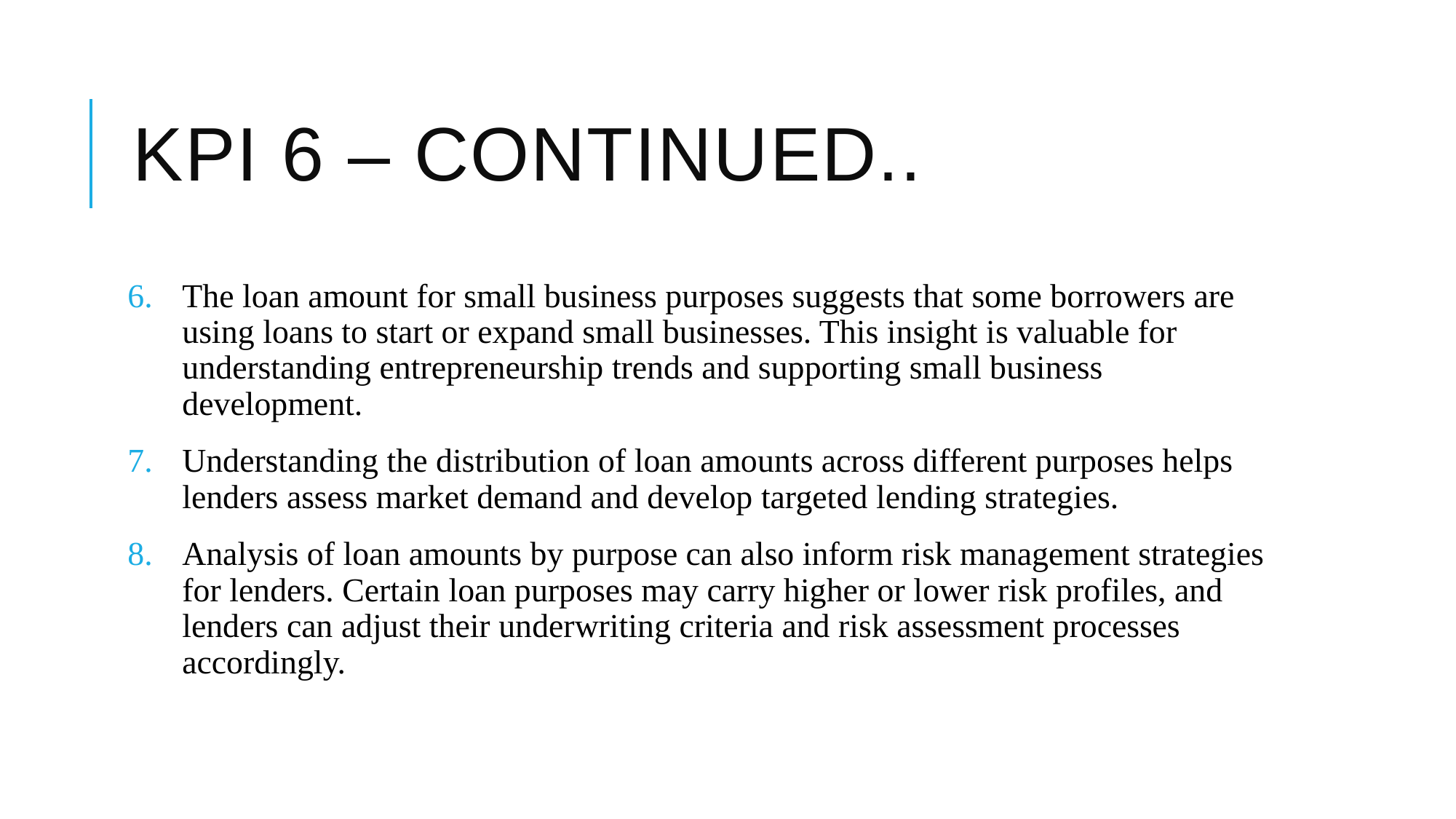

# Kpi 6 – continued..
The loan amount for small business purposes suggests that some borrowers are using loans to start or expand small businesses. This insight is valuable for understanding entrepreneurship trends and supporting small business development.
Understanding the distribution of loan amounts across different purposes helps lenders assess market demand and develop targeted lending strategies.
Analysis of loan amounts by purpose can also inform risk management strategies for lenders. Certain loan purposes may carry higher or lower risk profiles, and lenders can adjust their underwriting criteria and risk assessment processes accordingly.